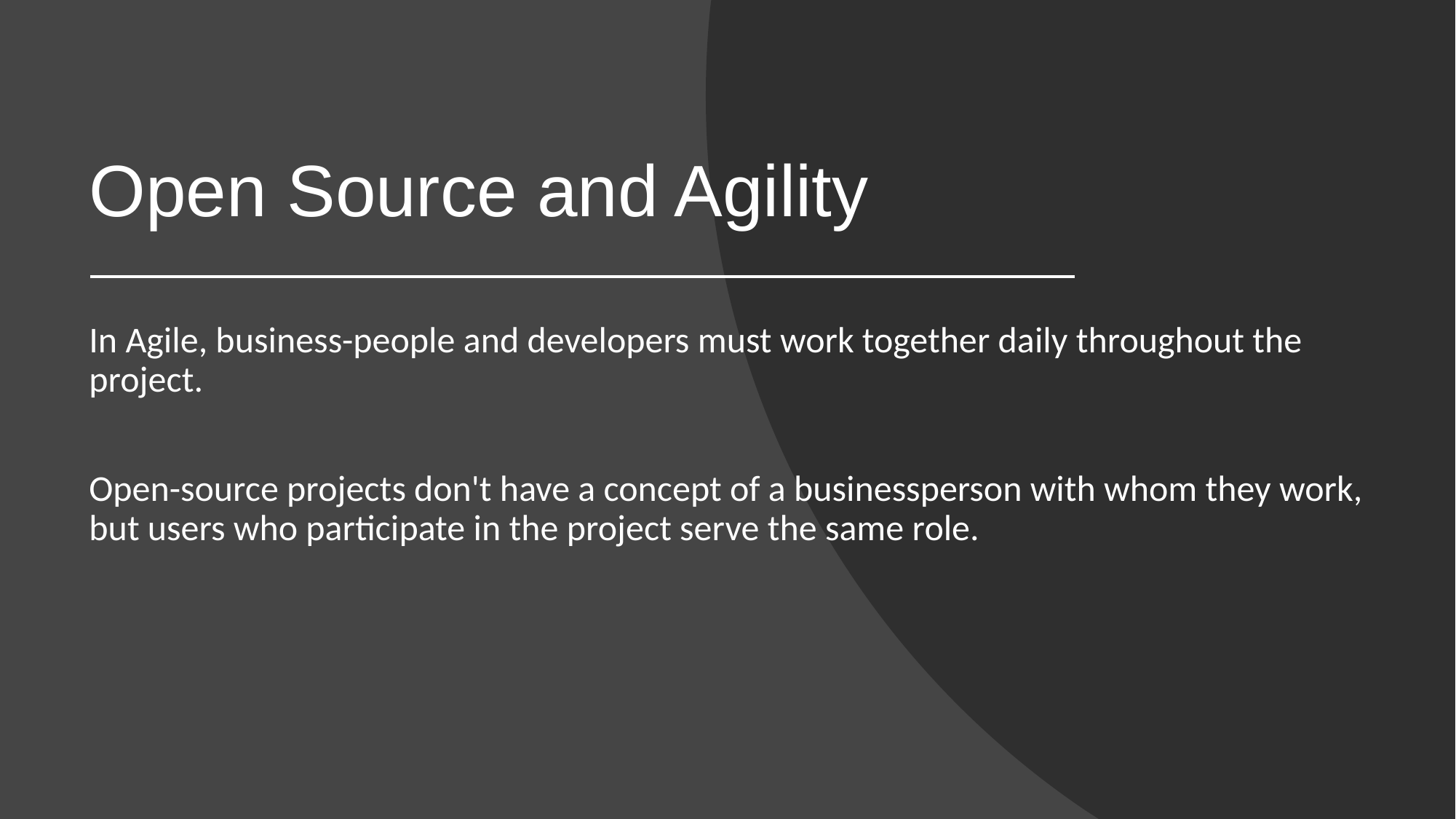

# Open Source and Agility
In Agile, business-people and developers must work together daily throughout the project.

Open-source projects don't have a concept of a businessperson with whom they work, but users who participate in the project serve the same role.